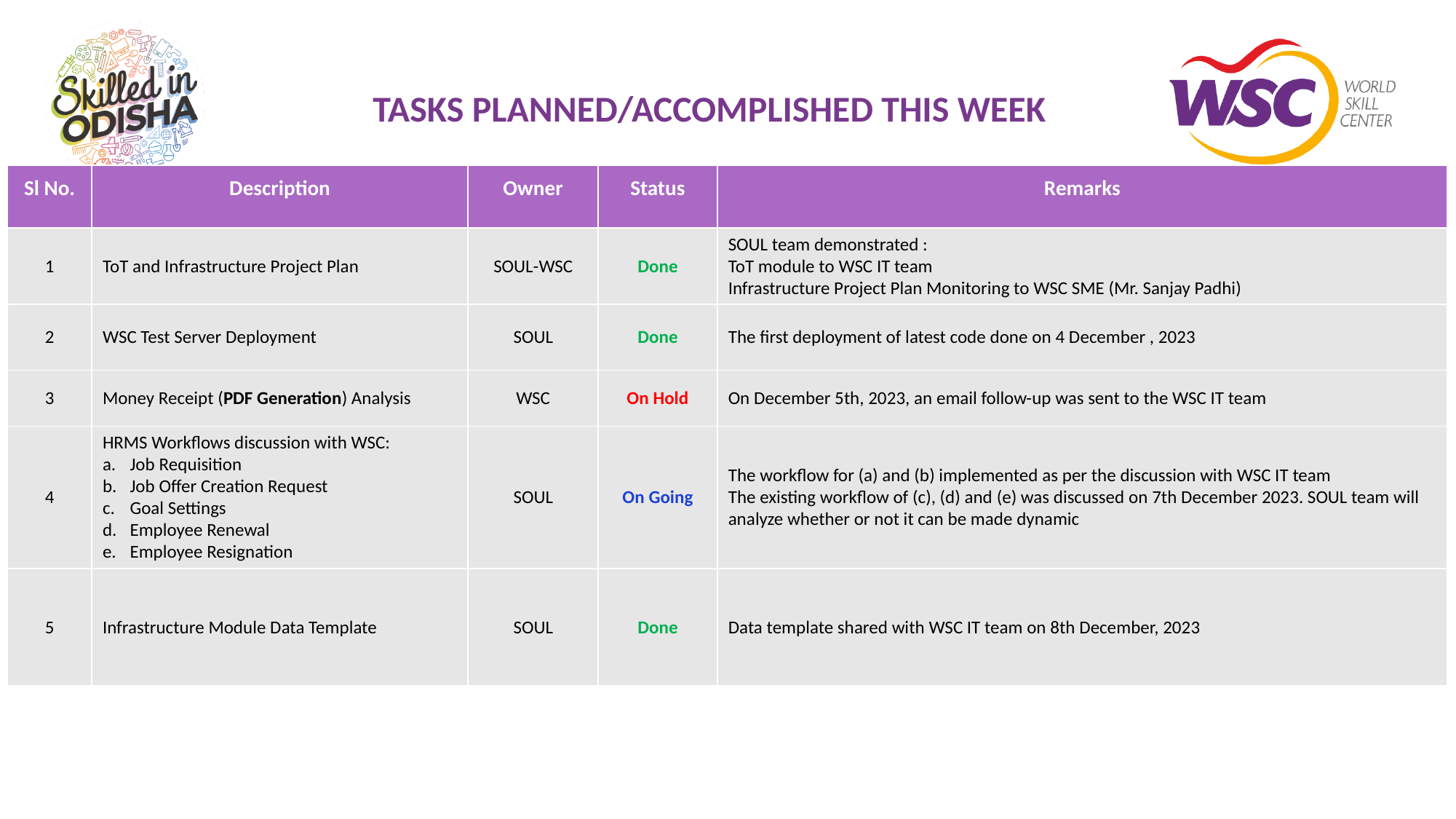

# TASKS PLANNED/ACCOMPLISHED THIS WEEK
| Sl No. | Description | Owner | Status | Remarks |
| --- | --- | --- | --- | --- |
| 1 | ToT and Infrastructure Project Plan | SOUL-WSC | Done | SOUL team demonstrated : ToT module to WSC IT team Infrastructure Project Plan Monitoring to WSC SME (Mr. Sanjay Padhi) |
| 2 | WSC Test Server Deployment | SOUL | Done | The first deployment of latest code done on 4 December , 2023 |
| 3 | Money Receipt (PDF Generation) Analysis | WSC | On Hold | On December 5th, 2023, an email follow-up was sent to the WSC IT team |
| 4 | HRMS Workflows discussion with WSC: Job Requisition Job Offer Creation Request Goal Settings Employee Renewal Employee Resignation | SOUL | On Going | The workflow for (a) and (b) implemented as per the discussion with WSC IT team The existing workflow of (c), (d) and (e) was discussed on 7th December 2023. SOUL team will analyze whether or not it can be made dynamic |
| 5 | Infrastructure Module Data Template | SOUL | Done | Data template shared with WSC IT team on 8th December, 2023 |
6